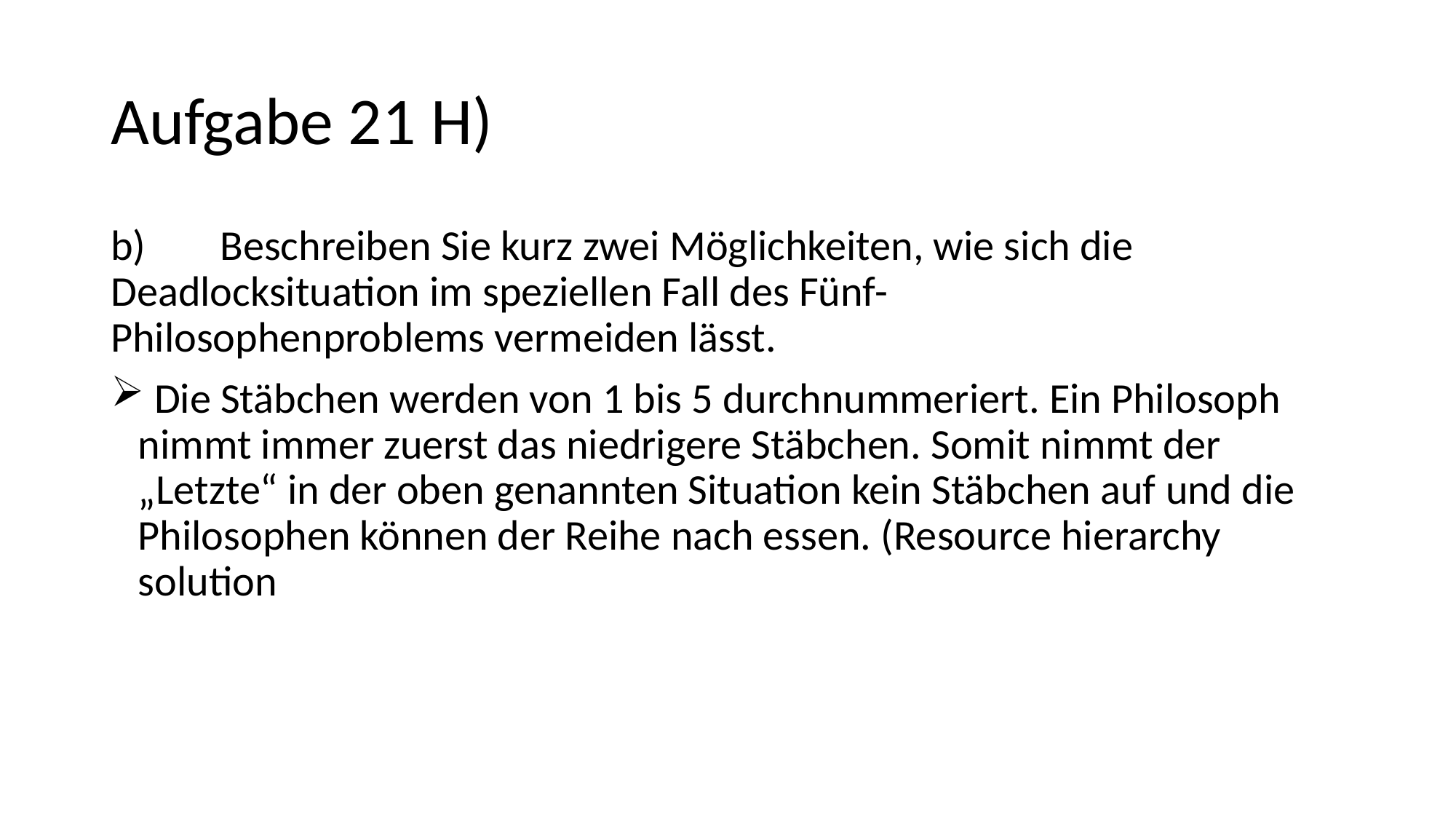

# Aufgabe 21 H)
b)	Beschreiben Sie kurz zwei Möglichkeiten, wie sich die 	Deadlocksituation im speziellen Fall des Fünf-	Philosophenproblems vermeiden lässt.
 Die Stäbchen werden von 1 bis 5 durchnummeriert. Ein Philosoph nimmt immer zuerst das niedrigere Stäbchen. Somit nimmt der „Letzte“ in der oben genannten Situation kein Stäbchen auf und die Philosophen können der Reihe nach essen. (Resource hierarchy solution